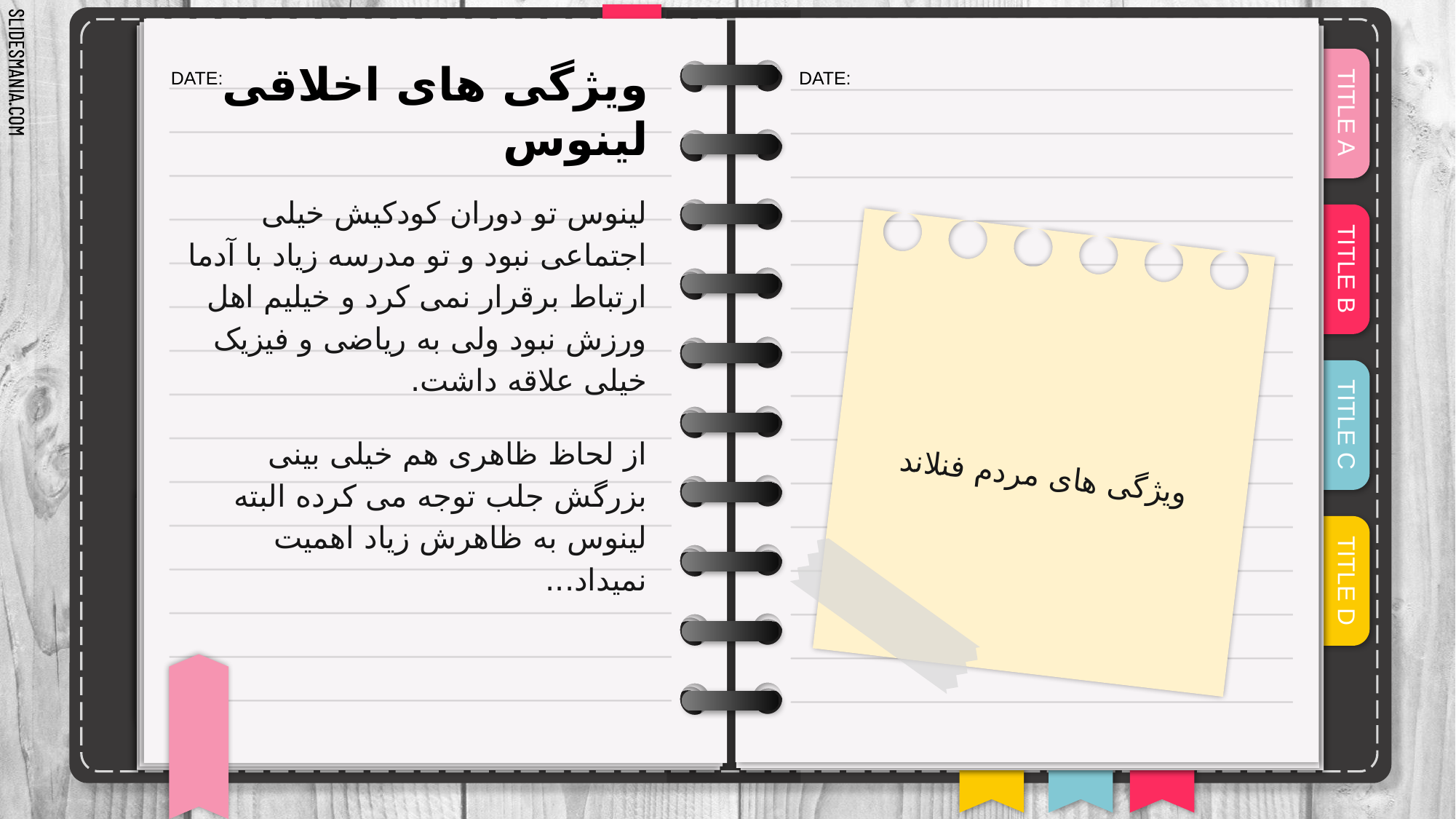

# ویژگی های اخلاقی لینوس
لینوس تو دوران کودکیش خیلی اجتماعی نبود و تو مدرسه زیاد با آدما ارتباط برقرار نمی کرد و خیلیم اهل ورزش نبود ولی به ریاضی و فیزیک خیلی علاقه داشت.
از لحاظ ظاهری هم خیلی بینی بزرگش جلب توجه می کرده البته لینوس به ظاهرش زیاد اهمیت نمیداد...

ویژگی های مردم فنلاند